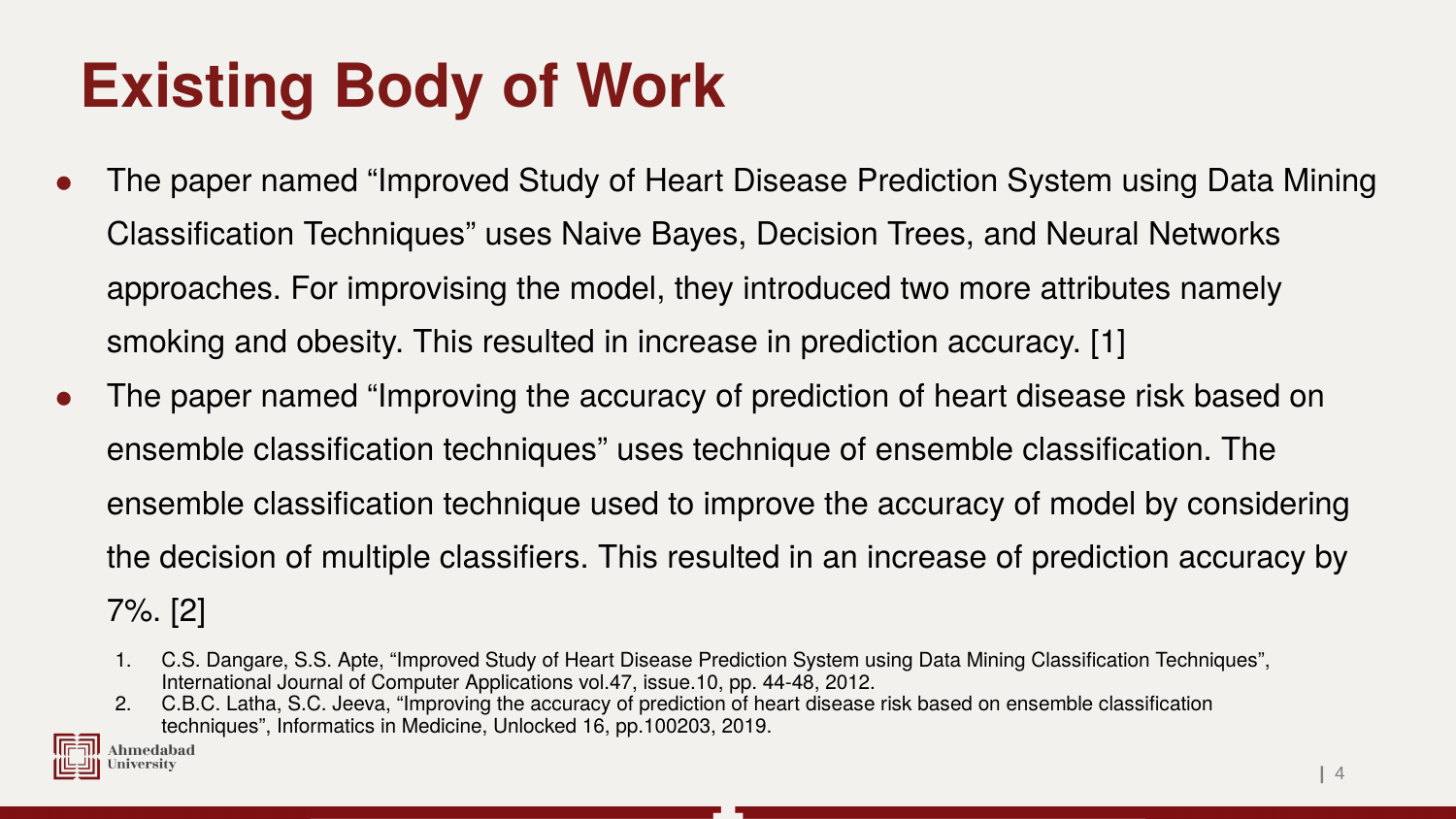

# Existing Body of Work
The paper named “Improved Study of Heart Disease Prediction System using Data Mining Classification Techniques” uses Naive Bayes, Decision Trees, and Neural Networks approaches. For improvising the model, they introduced two more attributes namely smoking and obesity. This resulted in increase in prediction accuracy. [1]
The paper named “Improving the accuracy of prediction of heart disease risk based on ensemble classification techniques” uses technique of ensemble classification. The ensemble classification technique used to improve the accuracy of model by considering the decision of multiple classifiers. This resulted in an increase of prediction accuracy by 7%. [2]
C.S. Dangare, S.S. Apte, “Improved Study of Heart Disease Prediction System using Data Mining Classification Techniques”, International Journal of Computer Applications vol.47, issue.10, pp. 44-48, 2012.
C.B.C. Latha, S.C. Jeeva, “Improving the accuracy of prediction of heart disease risk based on ensemble classification techniques”, Informatics in Medicine, Unlocked 16, pp.100203, 2019.
|  4